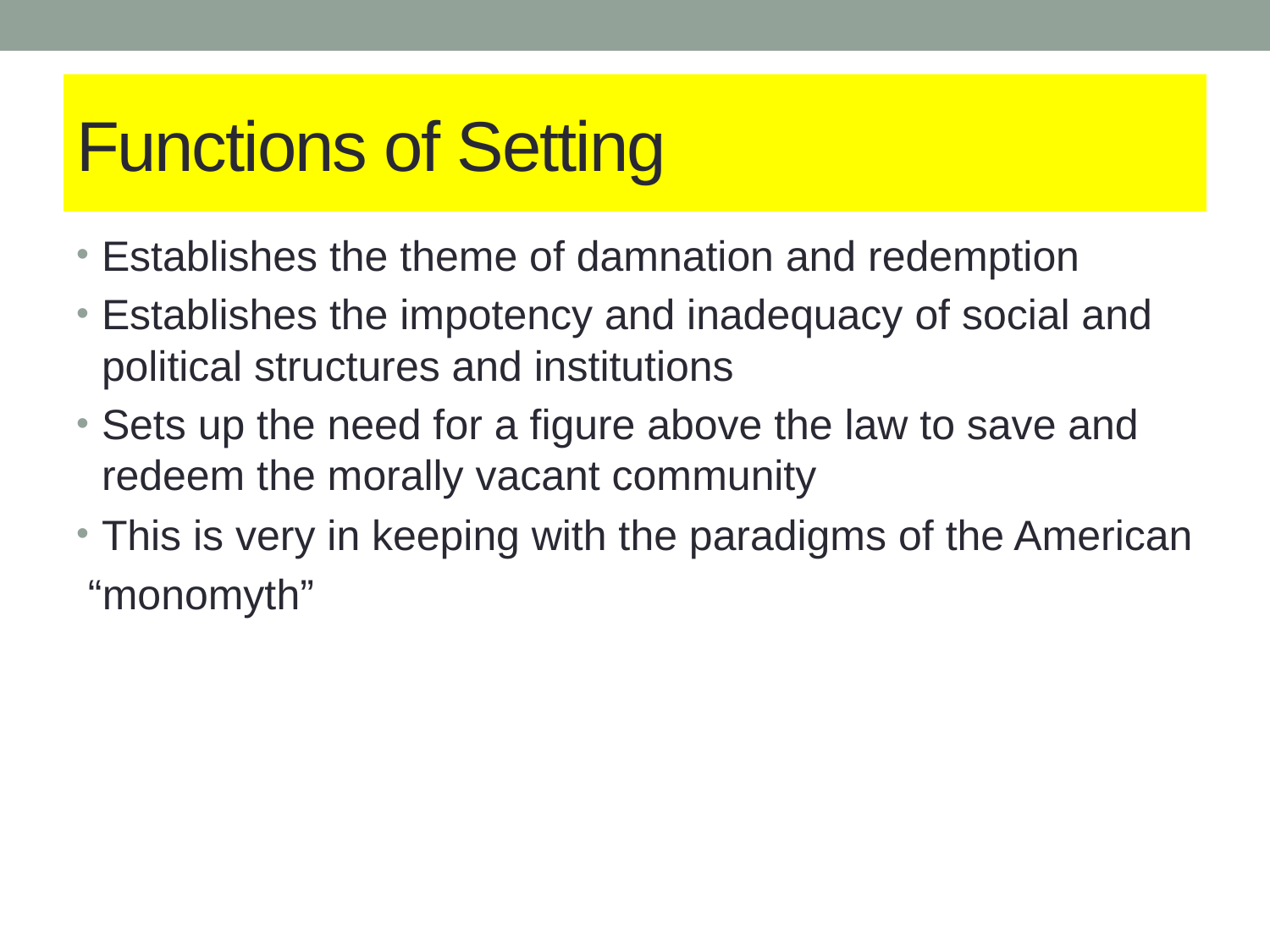

# Functions of Setting
Establishes the theme of damnation and redemption
Establishes the impotency and inadequacy of social and political structures and institutions
Sets up the need for a figure above the law to save and redeem the morally vacant community
This is very in keeping with the paradigms of the American
 “monomyth”